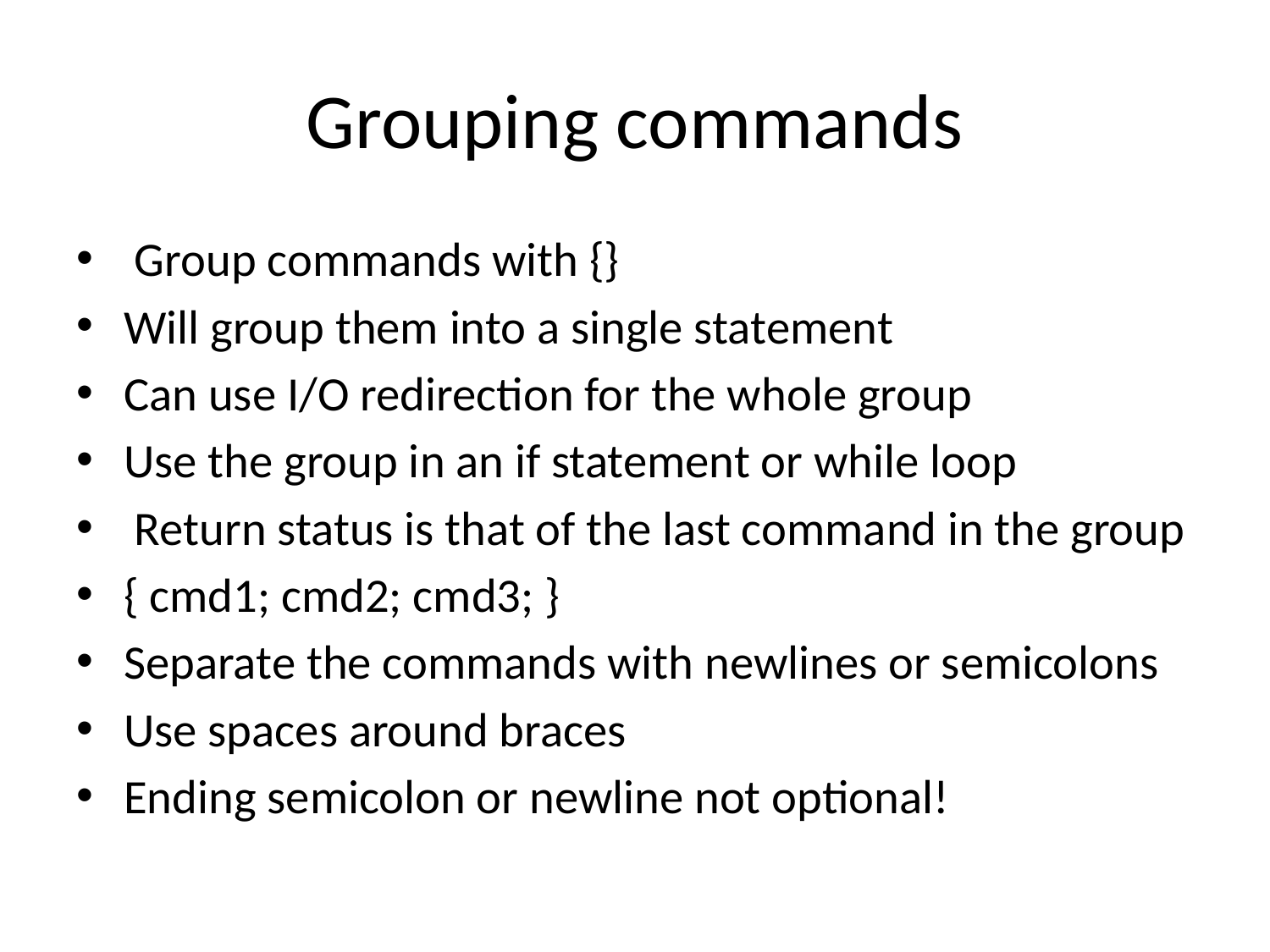

# Grouping commands
 Group commands with {}
Will group them into a single statement
Can use I/O redirection for the whole group
Use the group in an if statement or while loop
 Return status is that of the last command in the group
{ cmd1; cmd2; cmd3; }
Separate the commands with newlines or semicolons
Use spaces around braces
Ending semicolon or newline not optional!